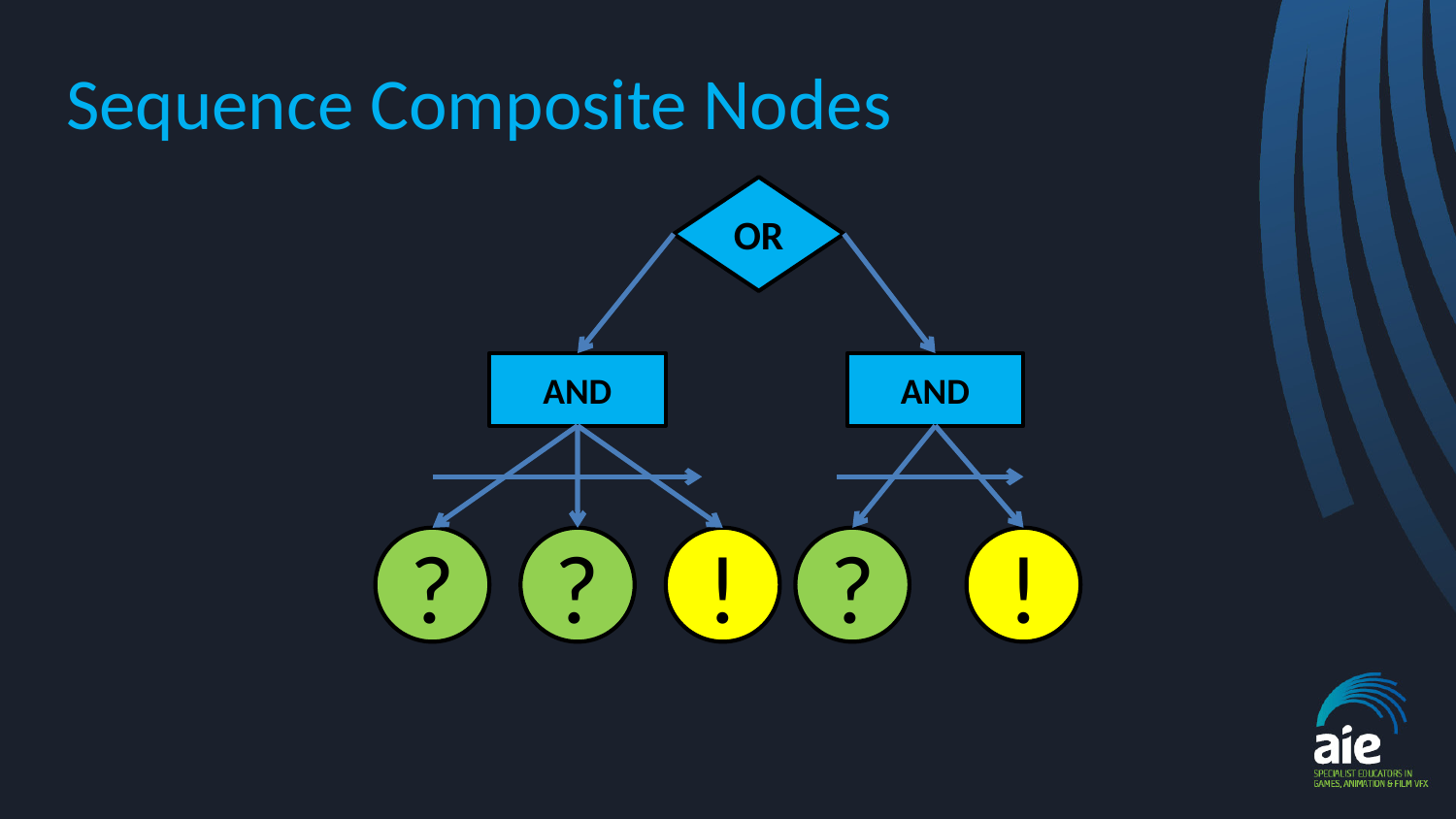

# Sequence Composite Nodes
OR
AND
AND
?
?
!
?
!